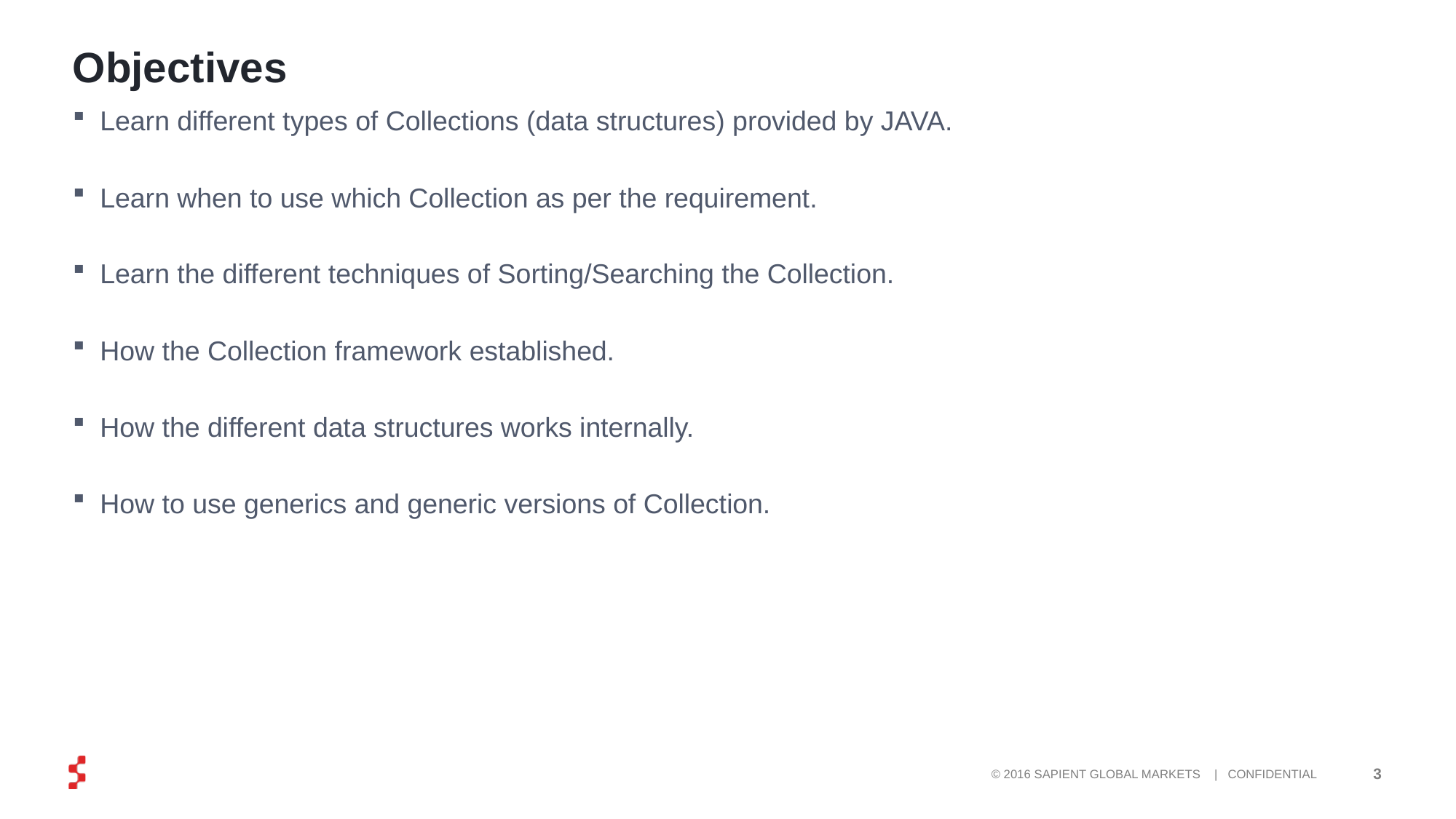

# Objectives
Learn different types of Collections (data structures) provided by JAVA.

Learn when to use which Collection as per the requirement.

Learn the different techniques of Sorting/Searching the Collection.

How the Collection framework established.

How the different data structures works internally.

How to use generics and generic versions of Collection.